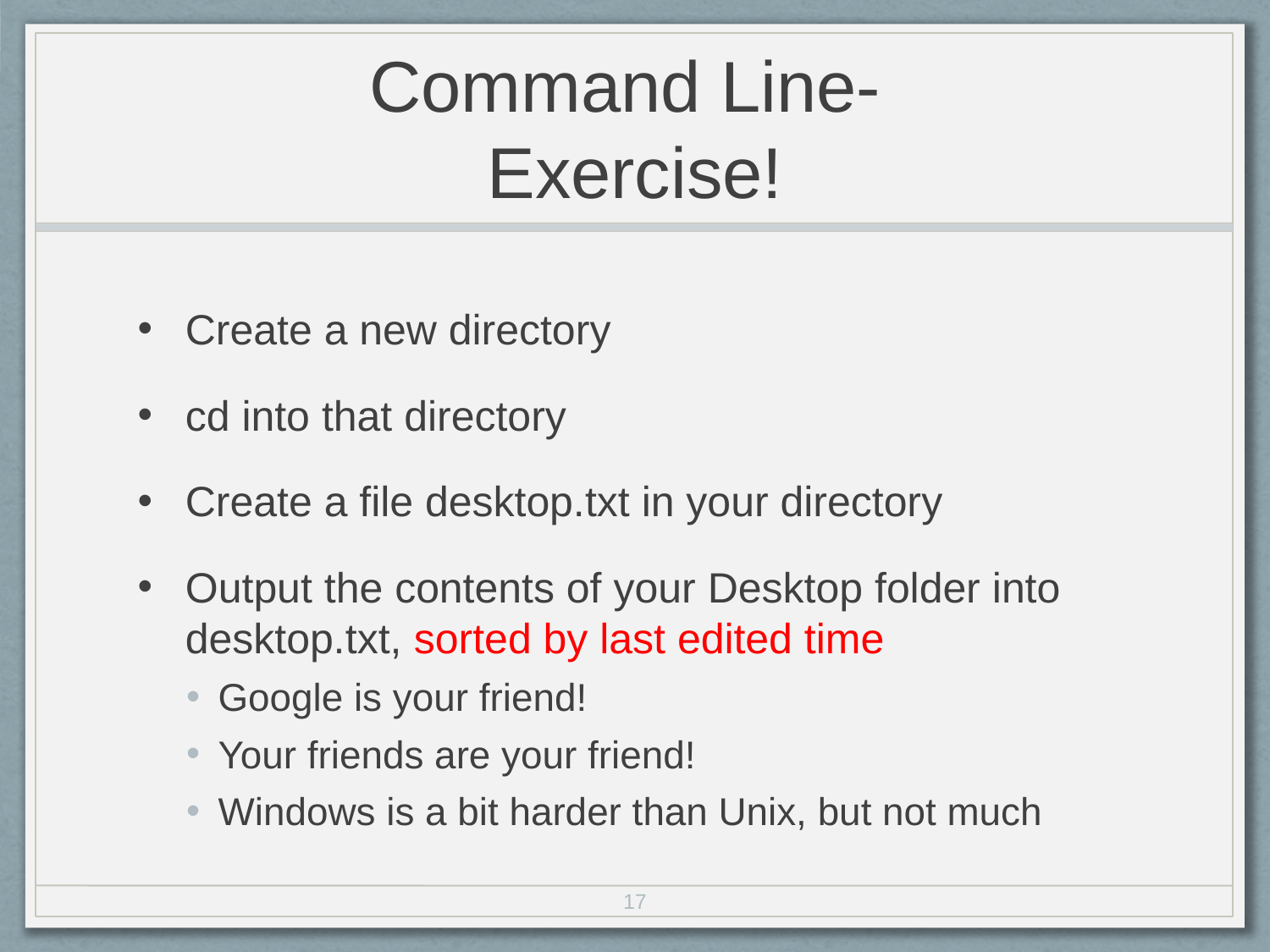

# Command Line- Exercise!
Create a new directory
cd into that directory
Create a file desktop.txt in your directory
Output the contents of your Desktop folder into desktop.txt, sorted by last edited time
Google is your friend!
Your friends are your friend!
Windows is a bit harder than Unix, but not much
17